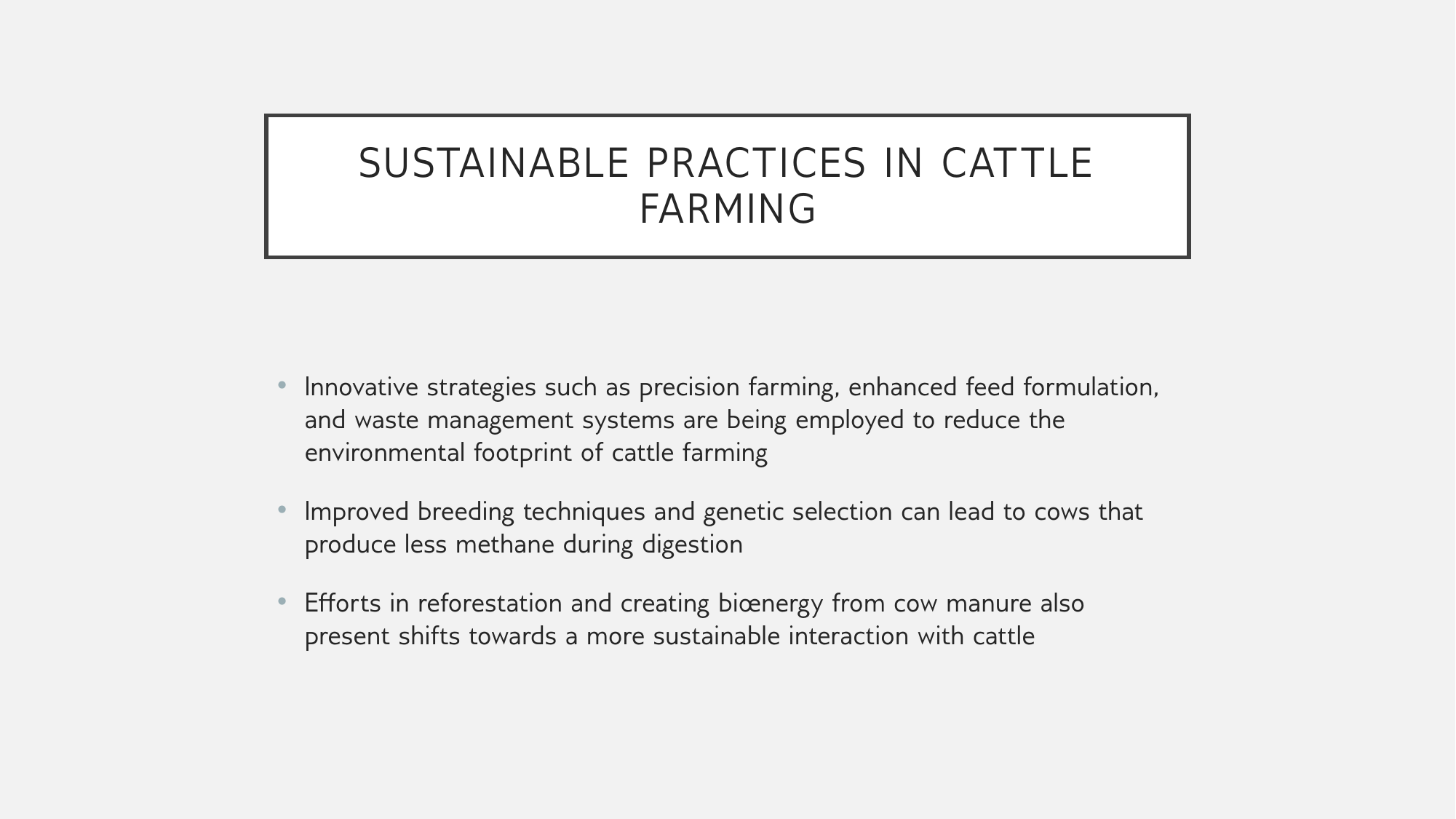

# Sustainable Practices in Cattle Farming

Innovative strategies such as precision farming, enhanced feed formulation, and waste management systems are being employed to reduce the environmental footprint of cattle farming
Improved breeding techniques and genetic selection can lead to cows that produce less methane during digestion
Efforts in reforestation and creating bioenergy from cow manure also present shifts towards a more sustainable interaction with cattle